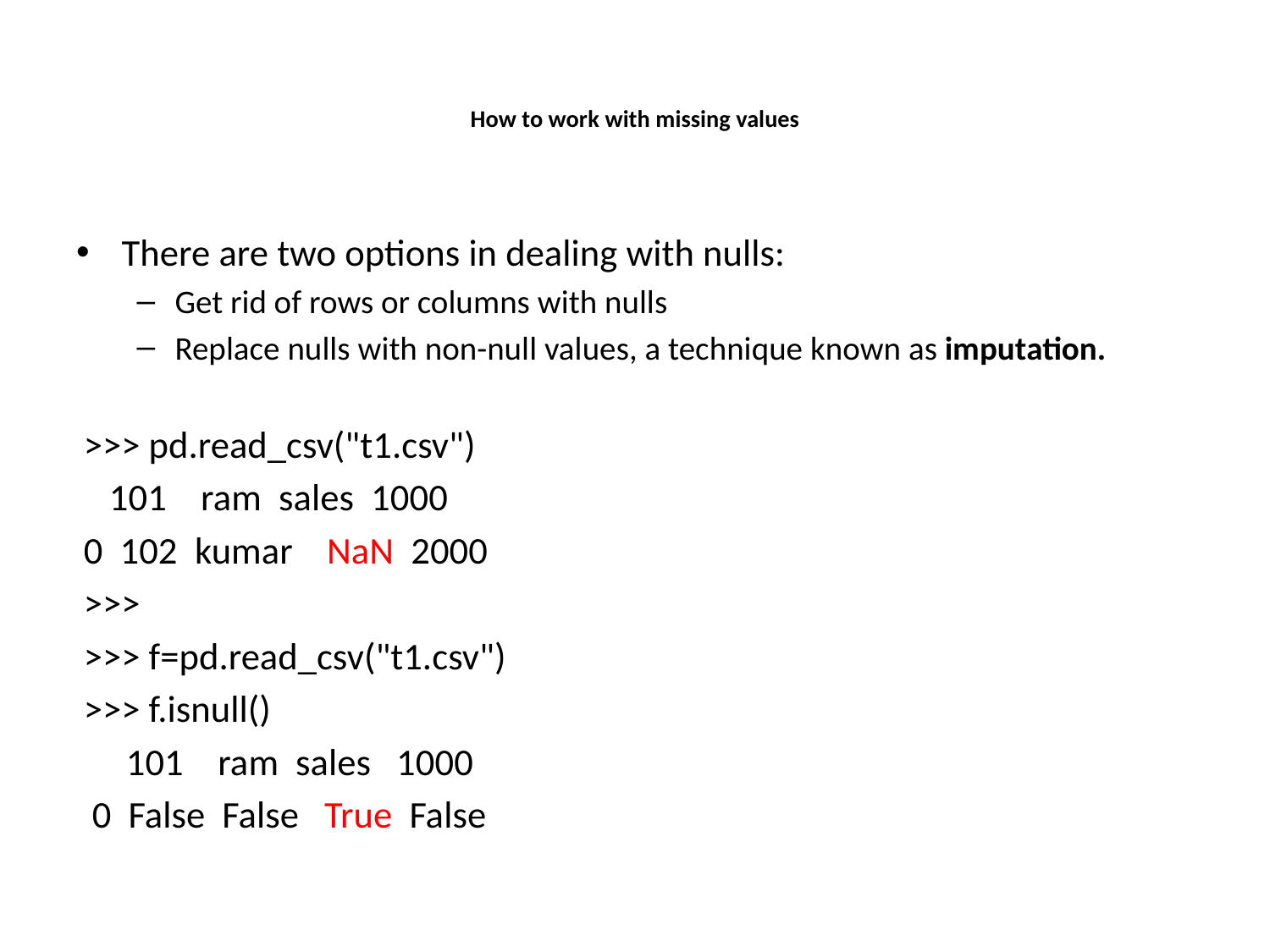

# How to work with missing values
There are two options in dealing with nulls:
Get rid of rows or columns with nulls
Replace nulls with non-null values, a technique known as imputation.

>>> pd.read_csv("t1.csv")
   101    ram  sales  1000
0  102  kumar    NaN  2000
>>>
>>> f=pd.read_csv("t1.csv")
>>> f.isnull()
     101    ram  sales   1000
 0  False  False   True  False